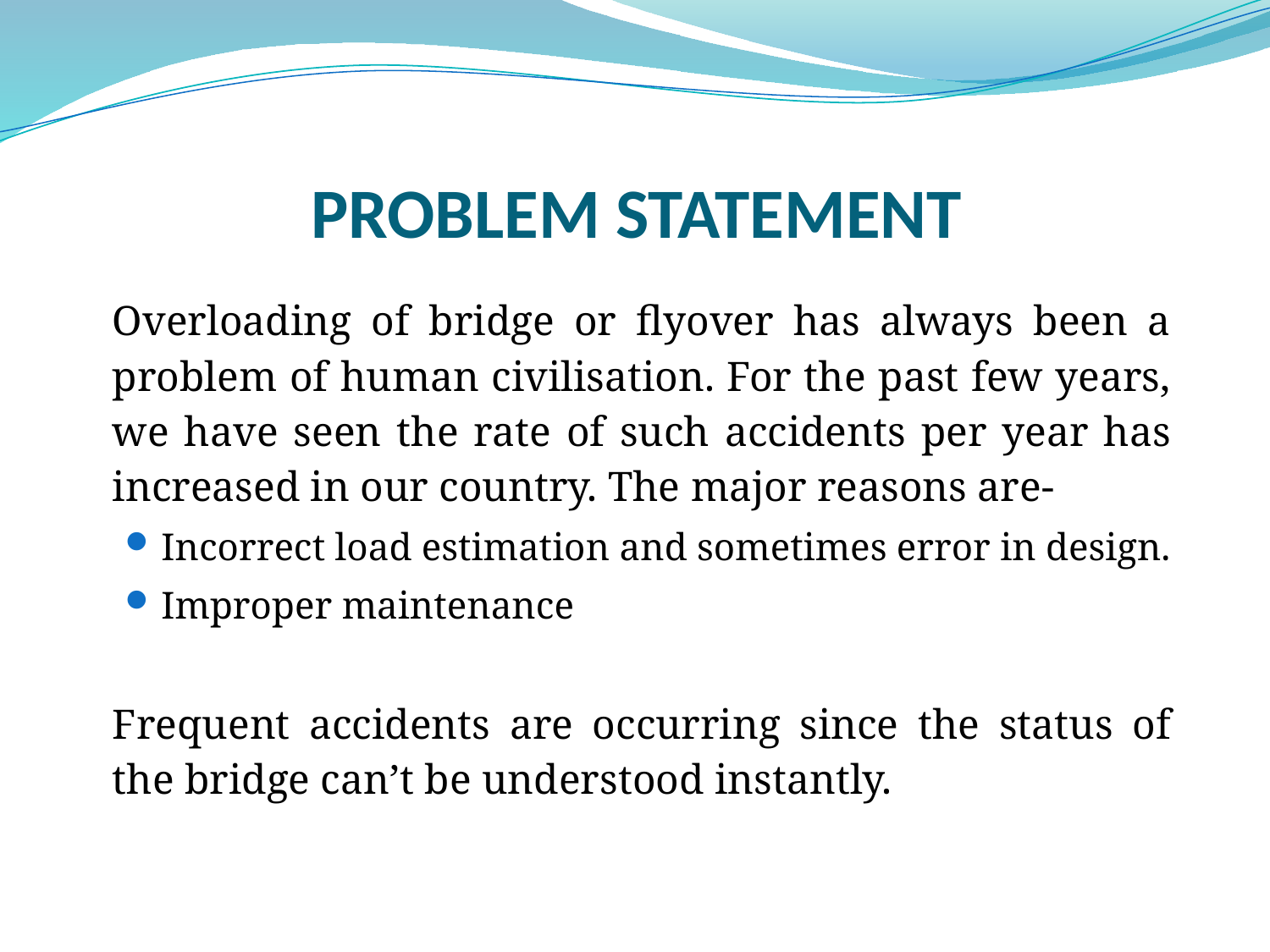

# PROBLEM STATEMENT
	Overloading of bridge or flyover has always been a problem of human civilisation. For the past few years, we have seen the rate of such accidents per year has increased in our country. The major reasons are-
Incorrect load estimation and sometimes error in design.
Improper maintenance

	Frequent accidents are occurring since the status of the bridge can’t be understood instantly.